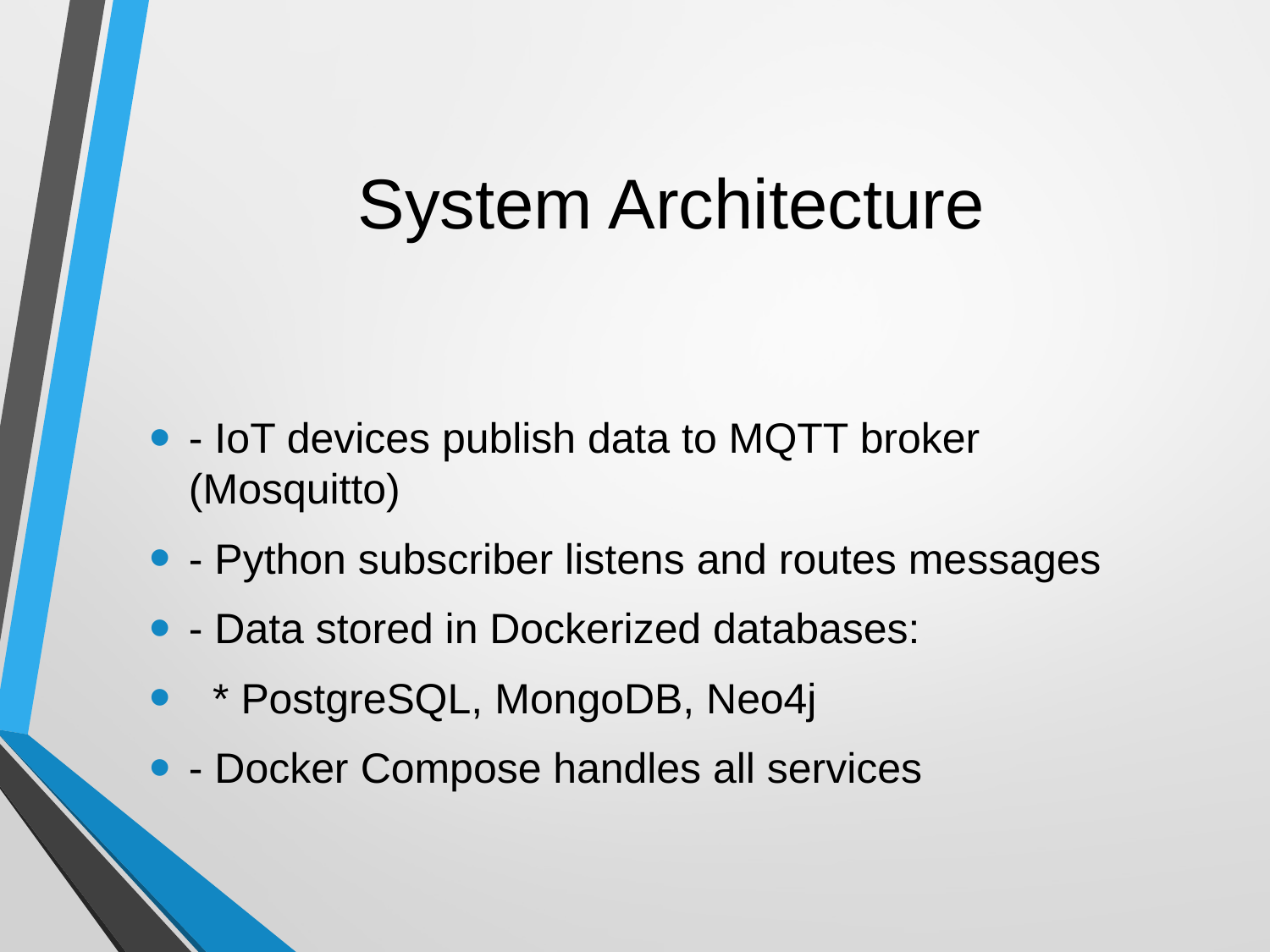

# System Architecture
- IoT devices publish data to MQTT broker (Mosquitto)
- Python subscriber listens and routes messages
- Data stored in Dockerized databases:
  * PostgreSQL, MongoDB, Neo4j
- Docker Compose handles all services